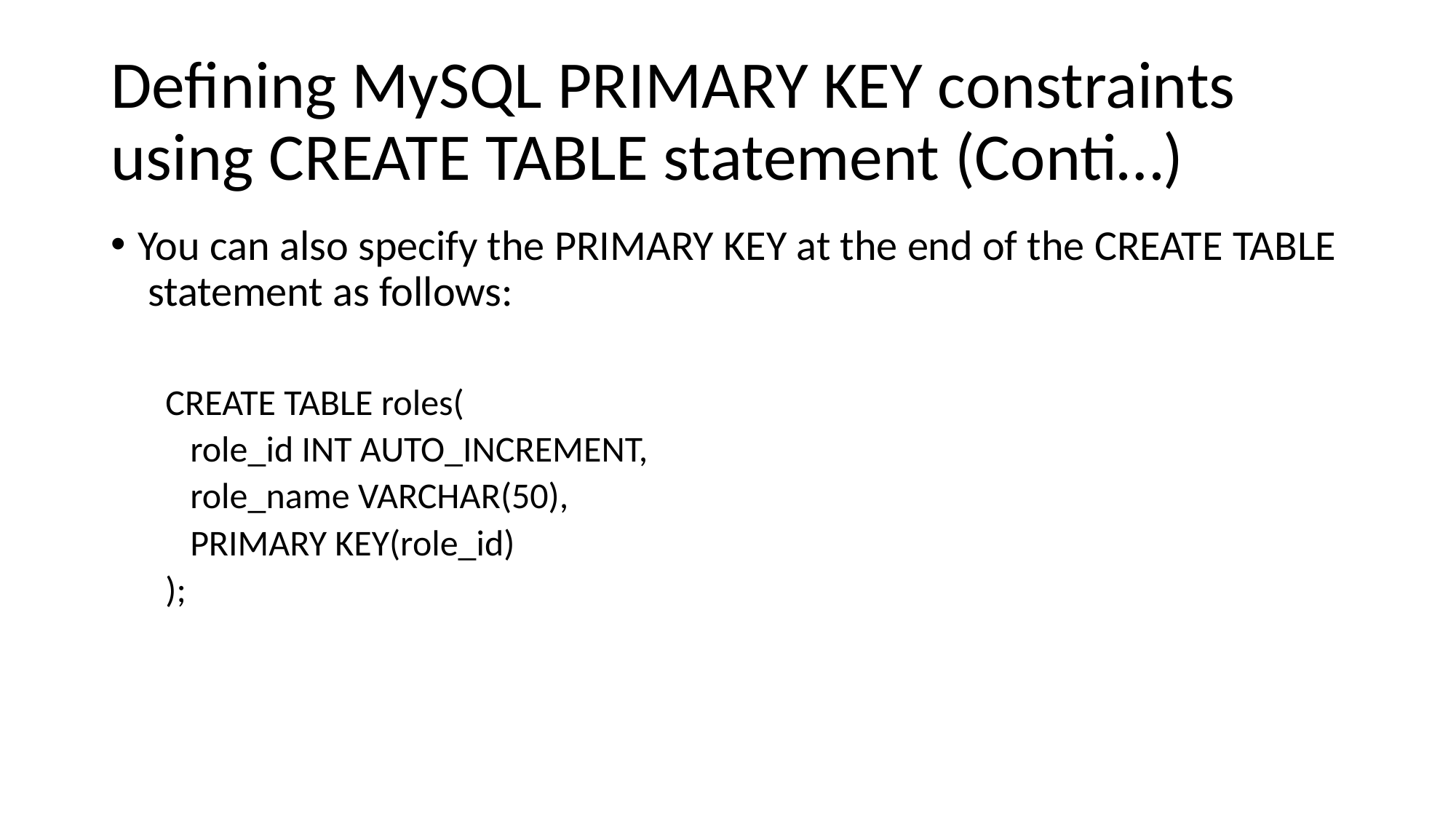

# Defining MySQL PRIMARY KEY constraints using CREATE TABLE statement (Conti…)
You can also specify the PRIMARY KEY at the end of the CREATE TABLE  statement as follows:

CREATE TABLE roles(
   role_id INT AUTO_INCREMENT,
   role_name VARCHAR(50),
   PRIMARY KEY(role_id)
);